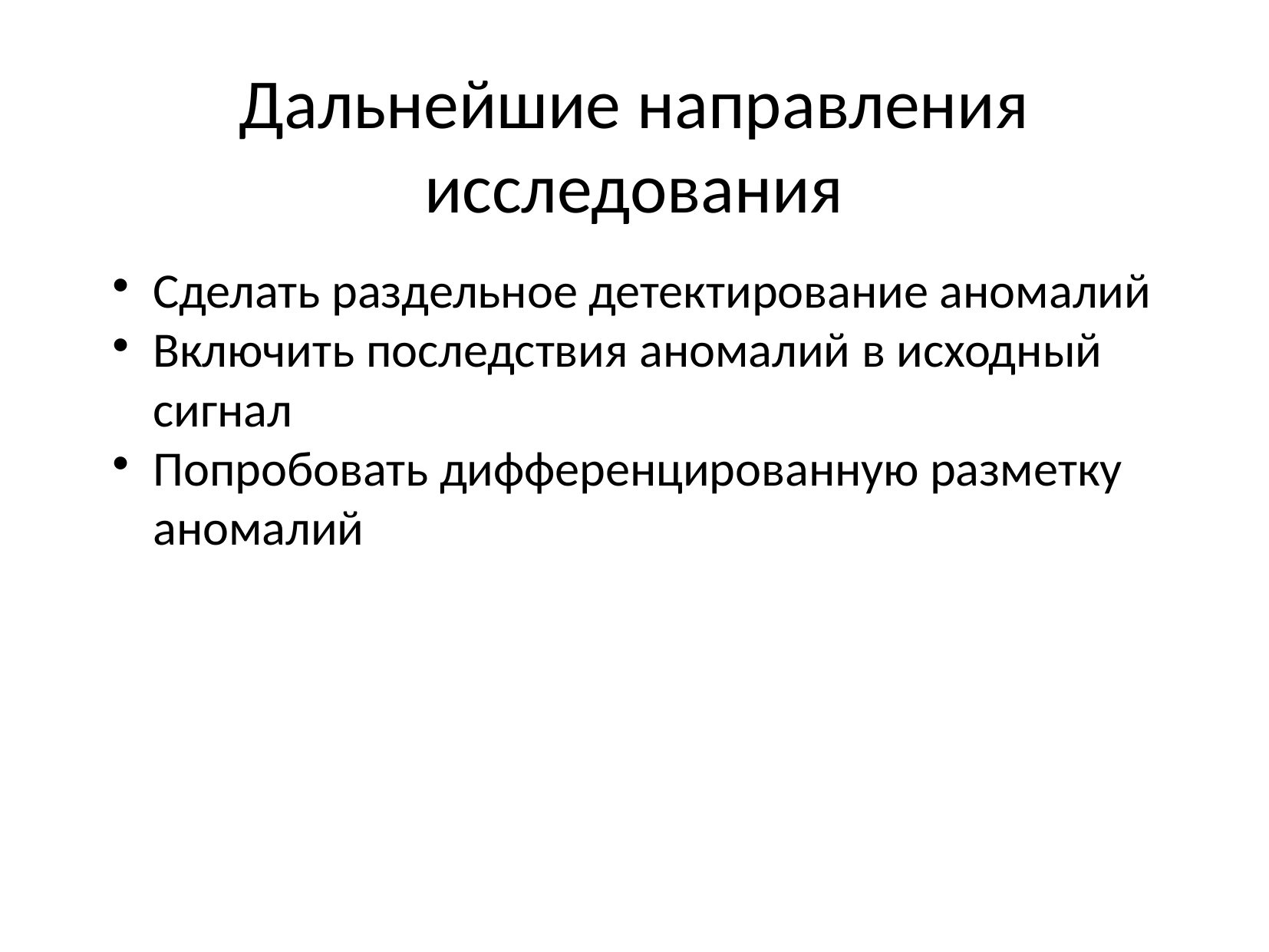

Дальнейшие направления исследования
Сделать раздельное детектирование аномалий
Включить последствия аномалий в исходный сигнал
Попробовать дифференцированную разметку аномалий